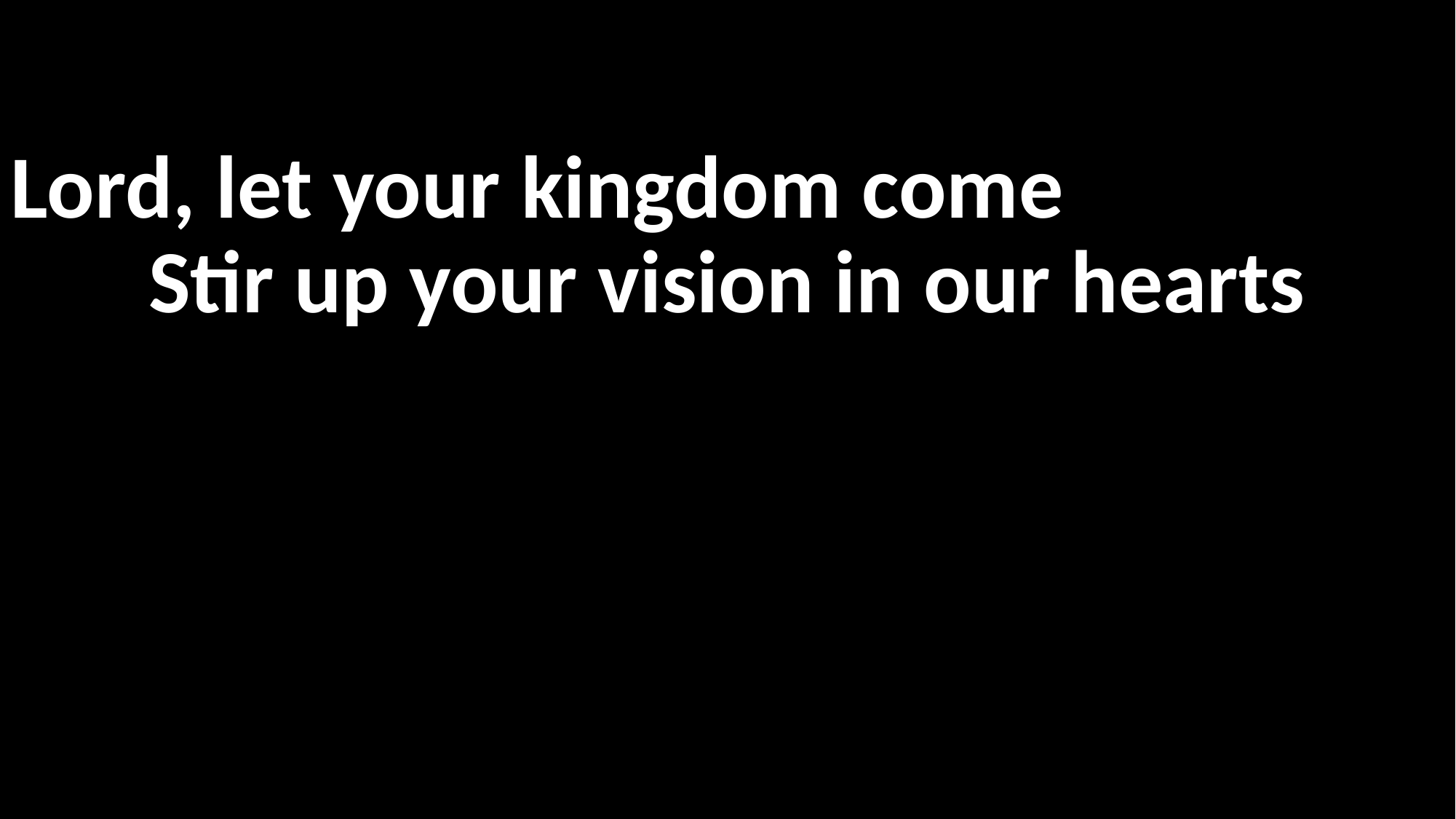

Lord, let your kingdom come
Stir up your vision in our hearts